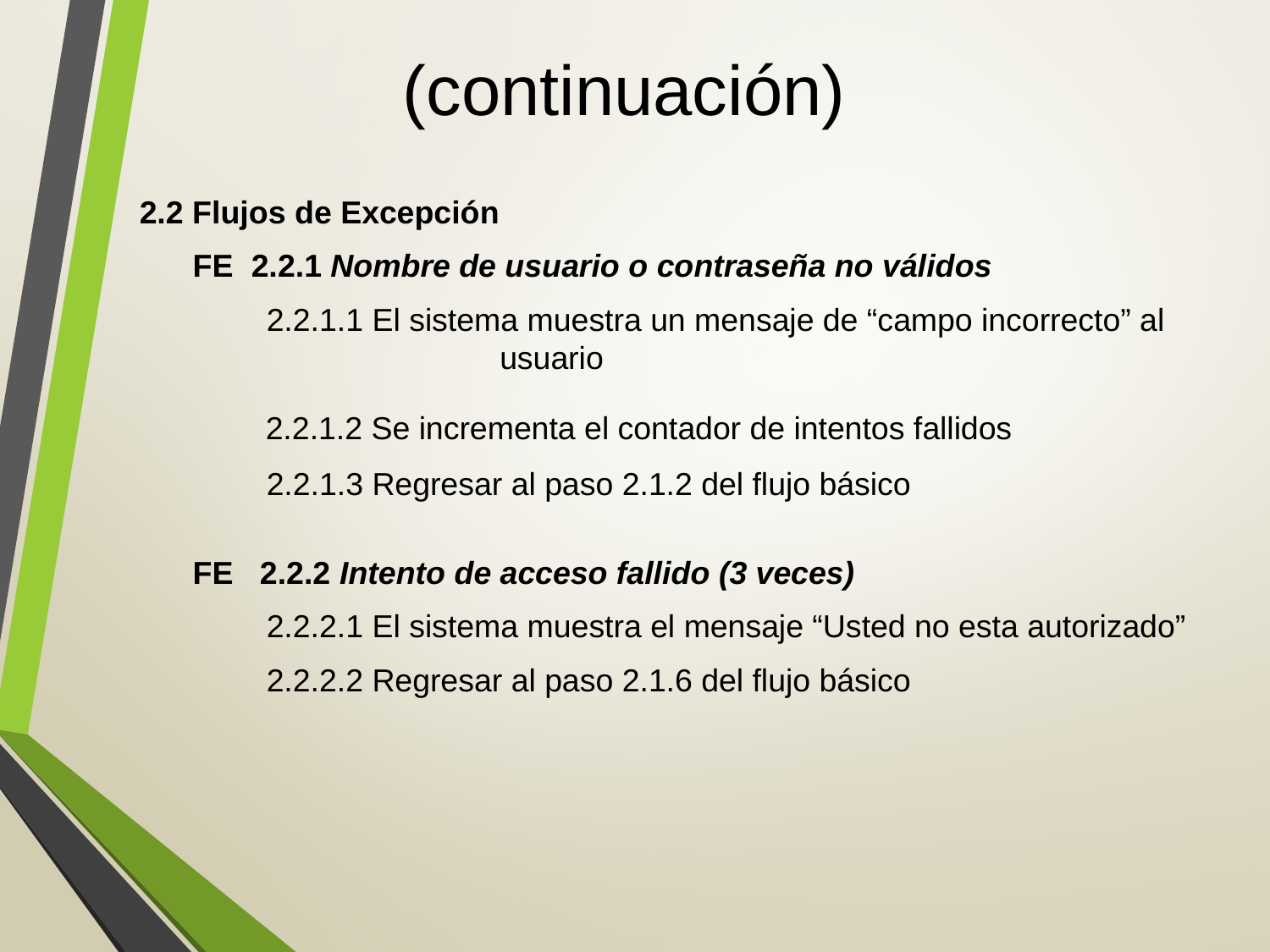

# (continuación)
2.2 Flujos de Excepción
      FE  2.2.1 Nombre de usuario o contraseña no válidos
	2.2.1.1 El sistema muestra un mensaje de “campo incorrecto” al 		            usuario
              2.2.1.2 Se incrementa el contador de intentos fallidos
	2.2.1.3 Regresar al paso 2.1.2 del flujo básico
      FE   2.2.2 Intento de acceso fallido (3 veces)
	2.2.2.1 El sistema muestra el mensaje “Usted no esta autorizado”
	2.2.2.2 Regresar al paso 2.1.6 del flujo básico